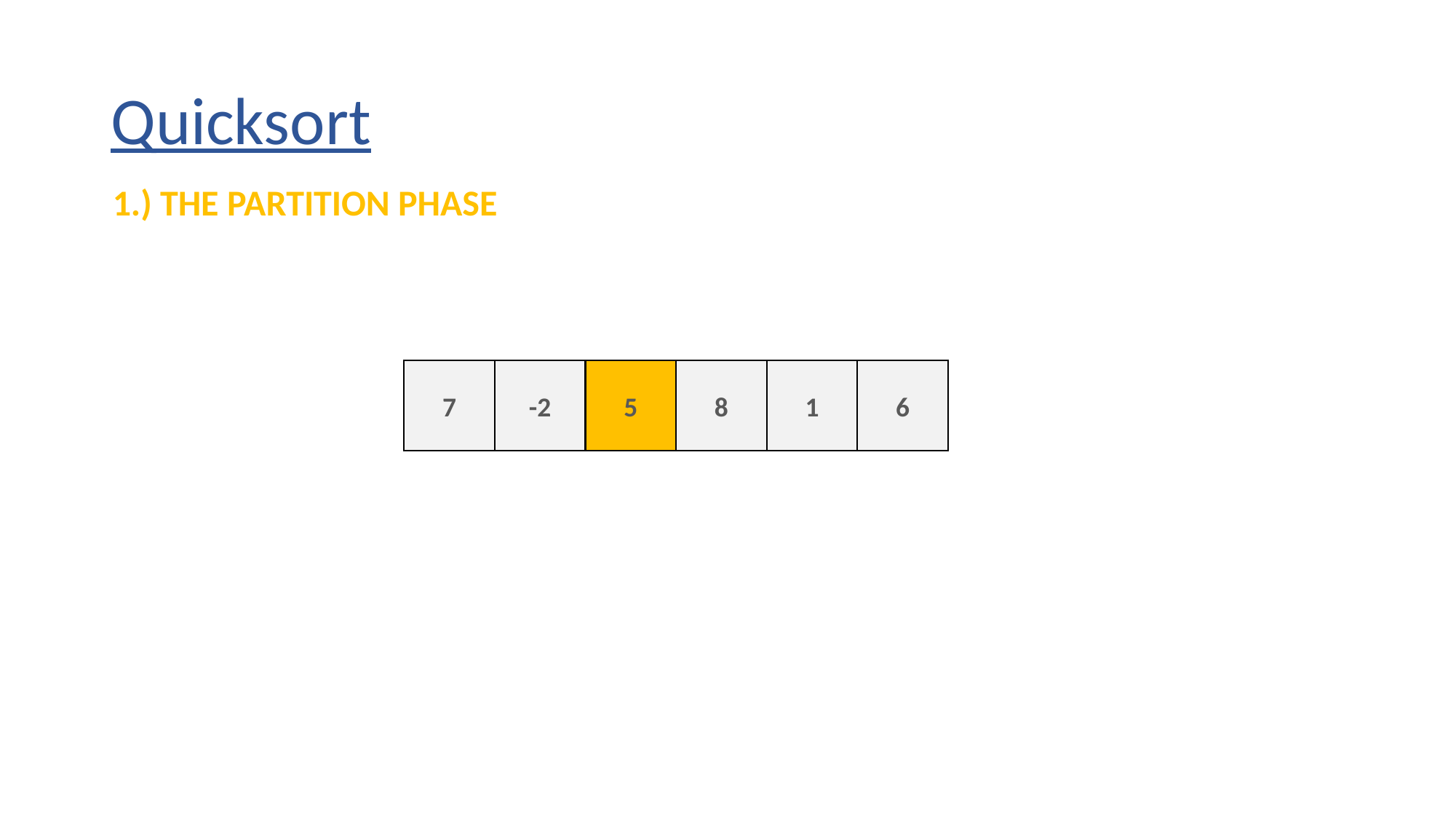

# Quicksort
1.) THE PARTITION PHASE
7
-2
5
8
1
6